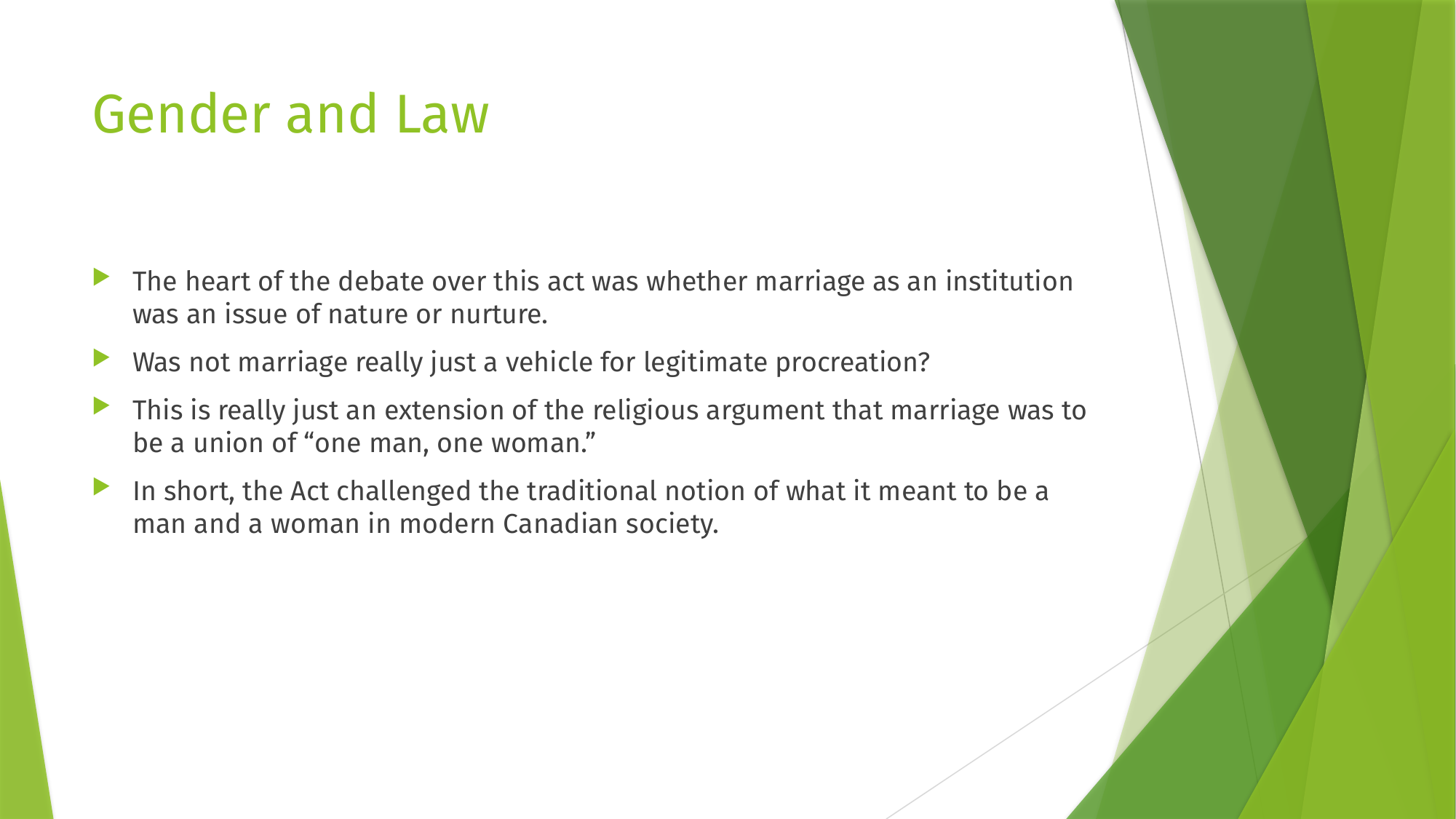

# Gender and Law
The heart of the debate over this act was whether marriage as an institution was an issue of nature or nurture.
Was not marriage really just a vehicle for legitimate procreation?
This is really just an extension of the religious argument that marriage was to be a union of “one man, one woman.”
In short, the Act challenged the traditional notion of what it meant to be a man and a woman in modern Canadian society.